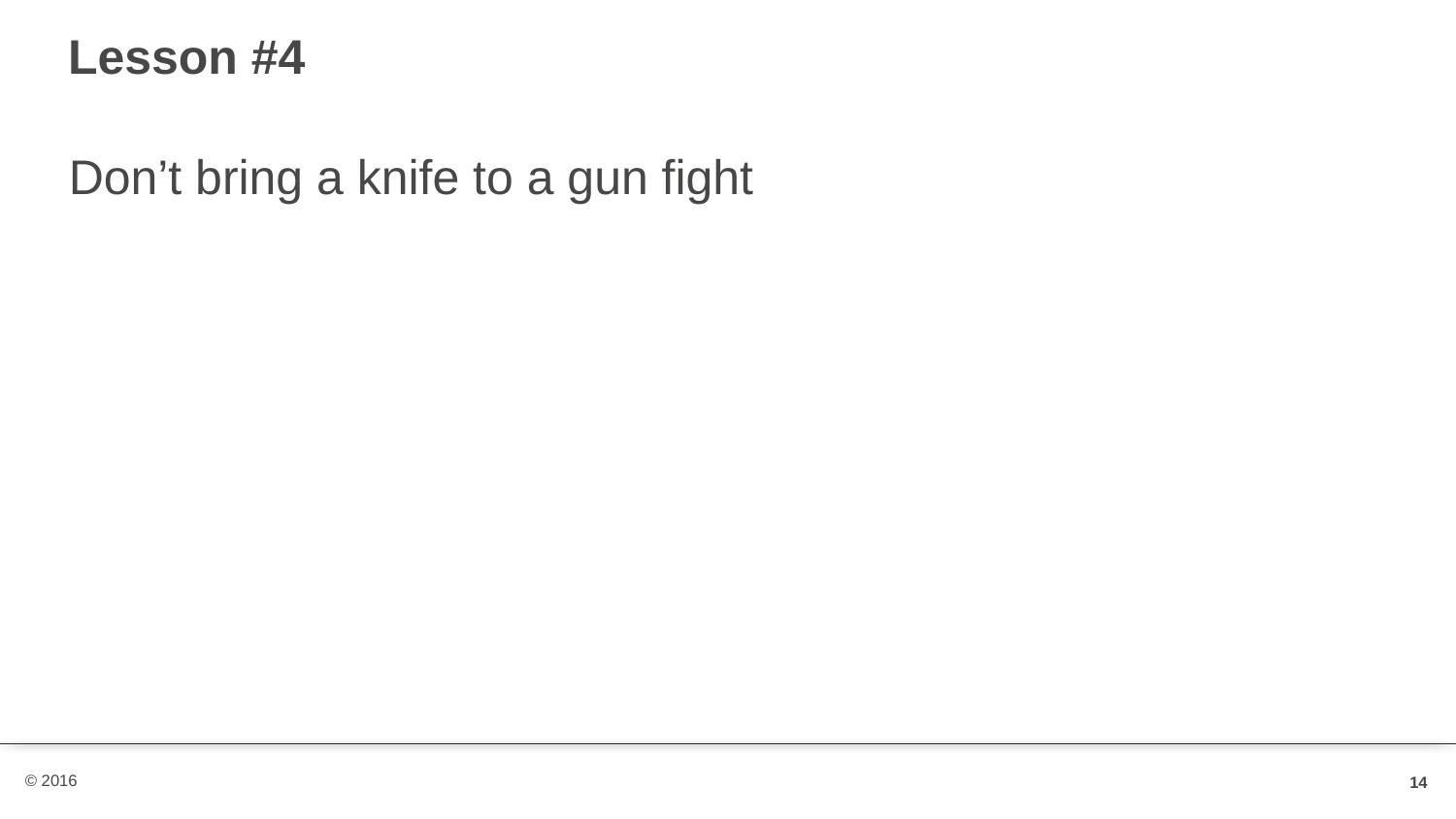

# Lesson #4
Don’t bring a knife to a gun fight